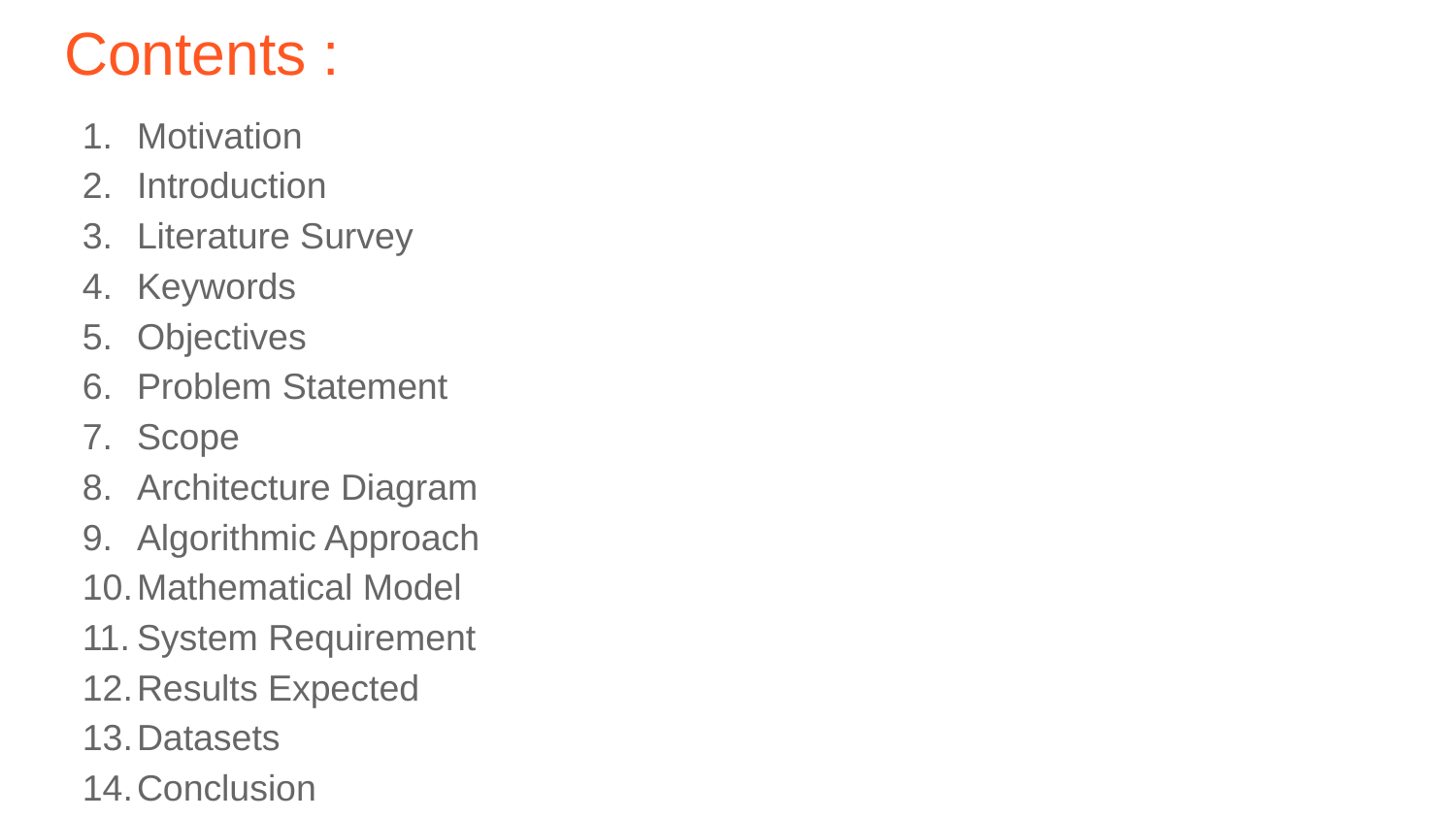

# Contents :
Motivation
Introduction
Literature Survey
Keywords
Objectives
Problem Statement
Scope
Architecture Diagram
Algorithmic Approach
Mathematical Model
System Requirement
Results Expected
Datasets
Conclusion
Reference